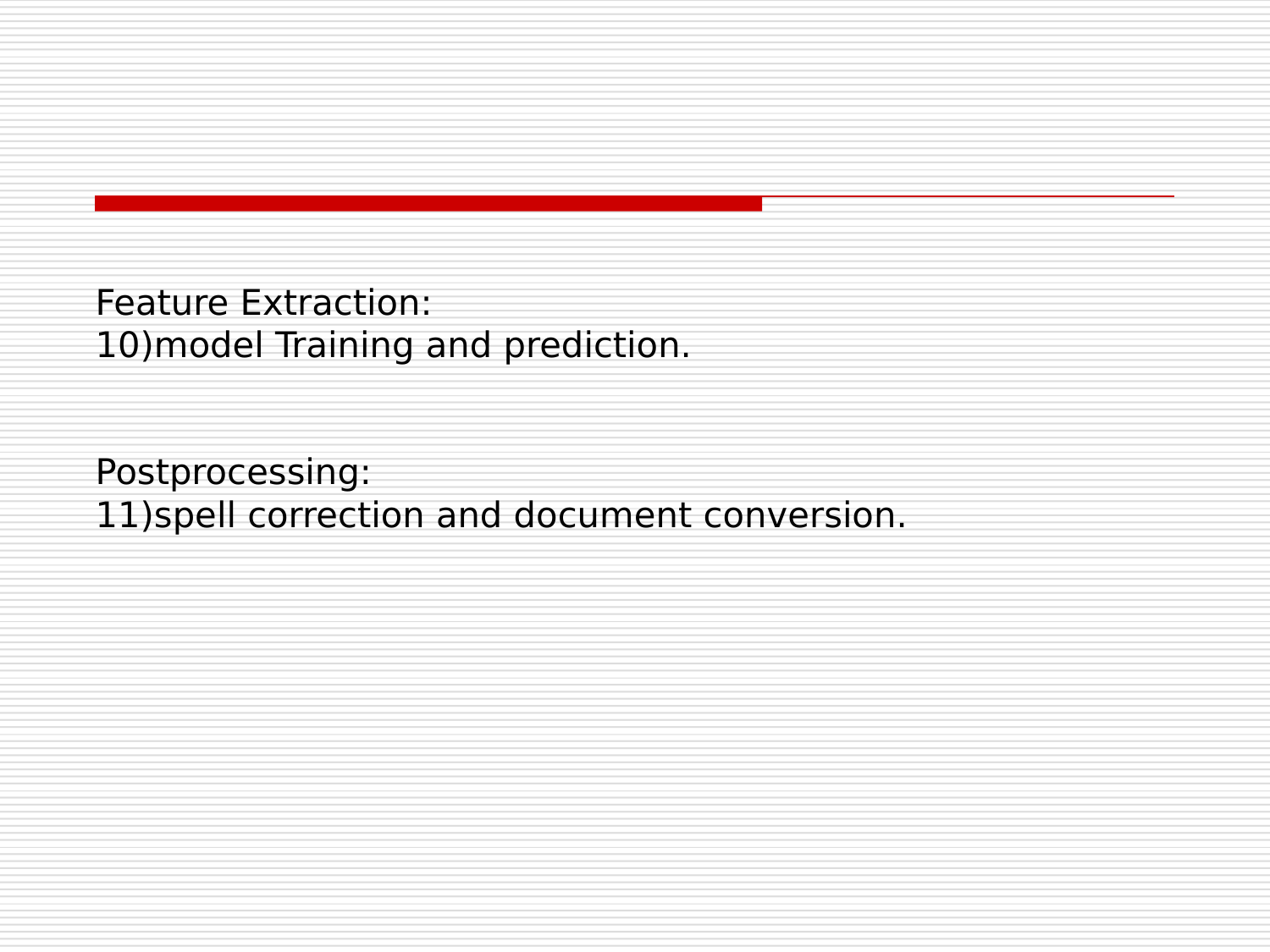

Feature Extraction:
10)model Training and prediction.

Postprocessing:
11)spell correction and document conversion.